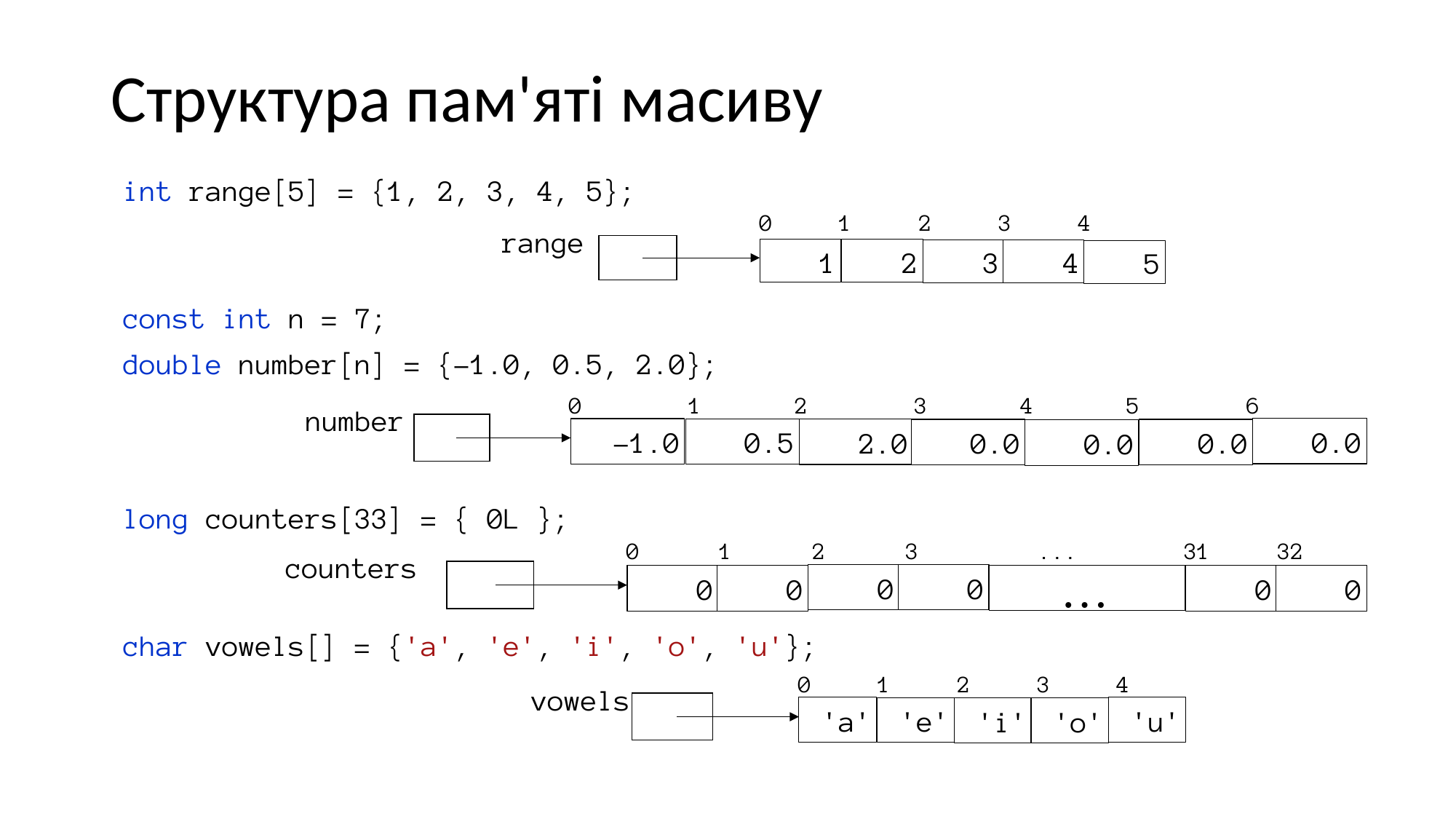

# Структура пам'яті масиву
int range[5] = {1, 2, 3, 4, 5};

const int n = 7;
double number[n] = {-1.0, 0.5, 2.0};

long counters[33] = { 0L };

char vowels[] = {'a', 'e', 'i', 'o', 'u'};
0     1     2     3     4
range

1
2
3
4
5
0        1       2        3       4       5        6
number

0.0
-1.0
0.5
2.0
0.0
0.0
0.0
0      1      2      3         ...        31     32
counters

0
0
…
0
0
0
0
0     1     2     3     4
vowels

'u'
'a'
'e'
'i'
'o'